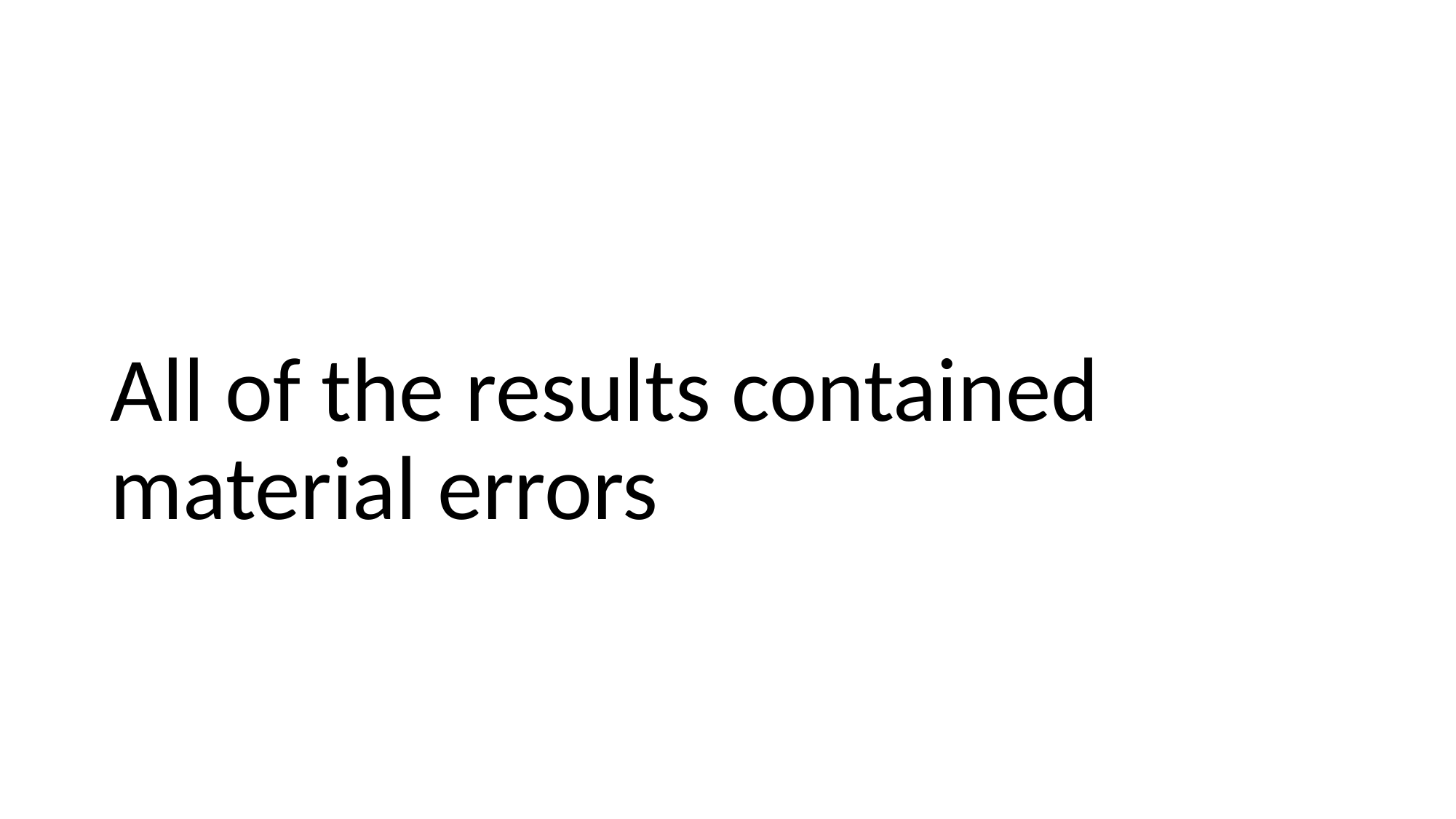

# All of the results contained material errors